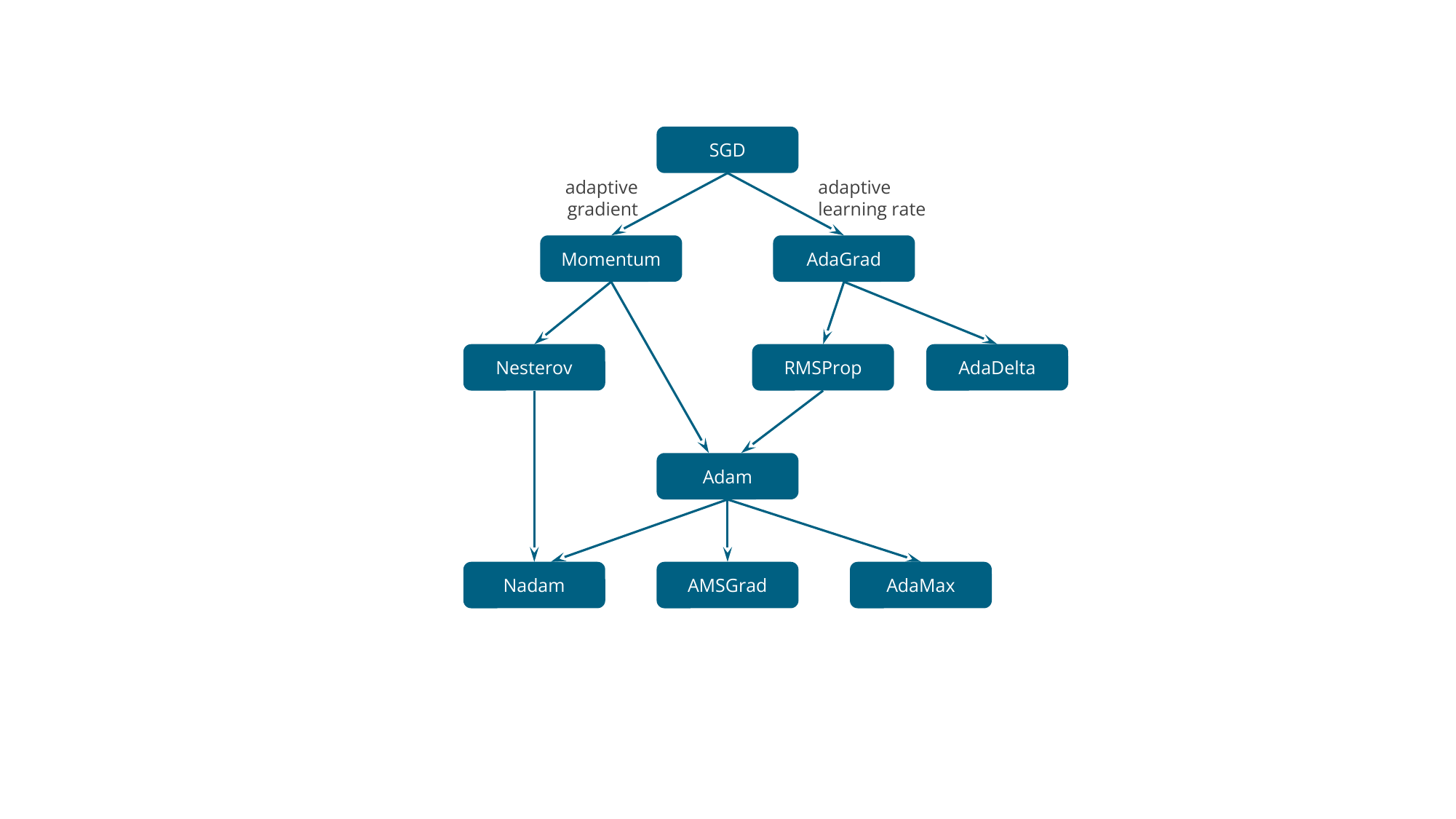

SGD
adaptive gradient
adaptive learning rate
Momentum
AdaGrad
Nesterov
RMSProp
AdaDelta
Adam
Nadam
AMSGrad
AdaMax